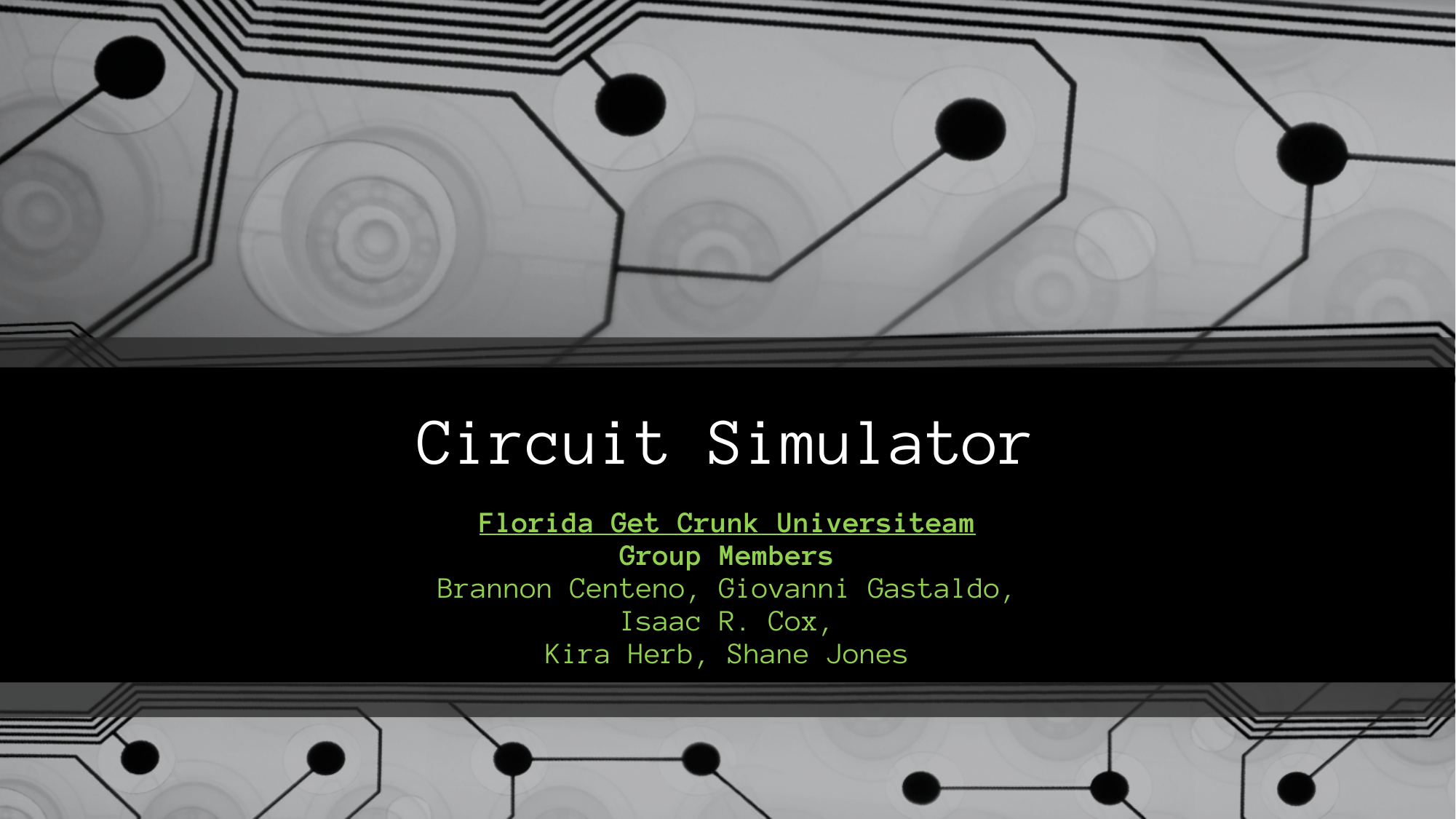

# Circuit Simulator
Florida Get Crunk Universiteam
Group Members
Brannon Centeno, Giovanni Gastaldo,
Isaac R. Cox,
Kira Herb, Shane Jones